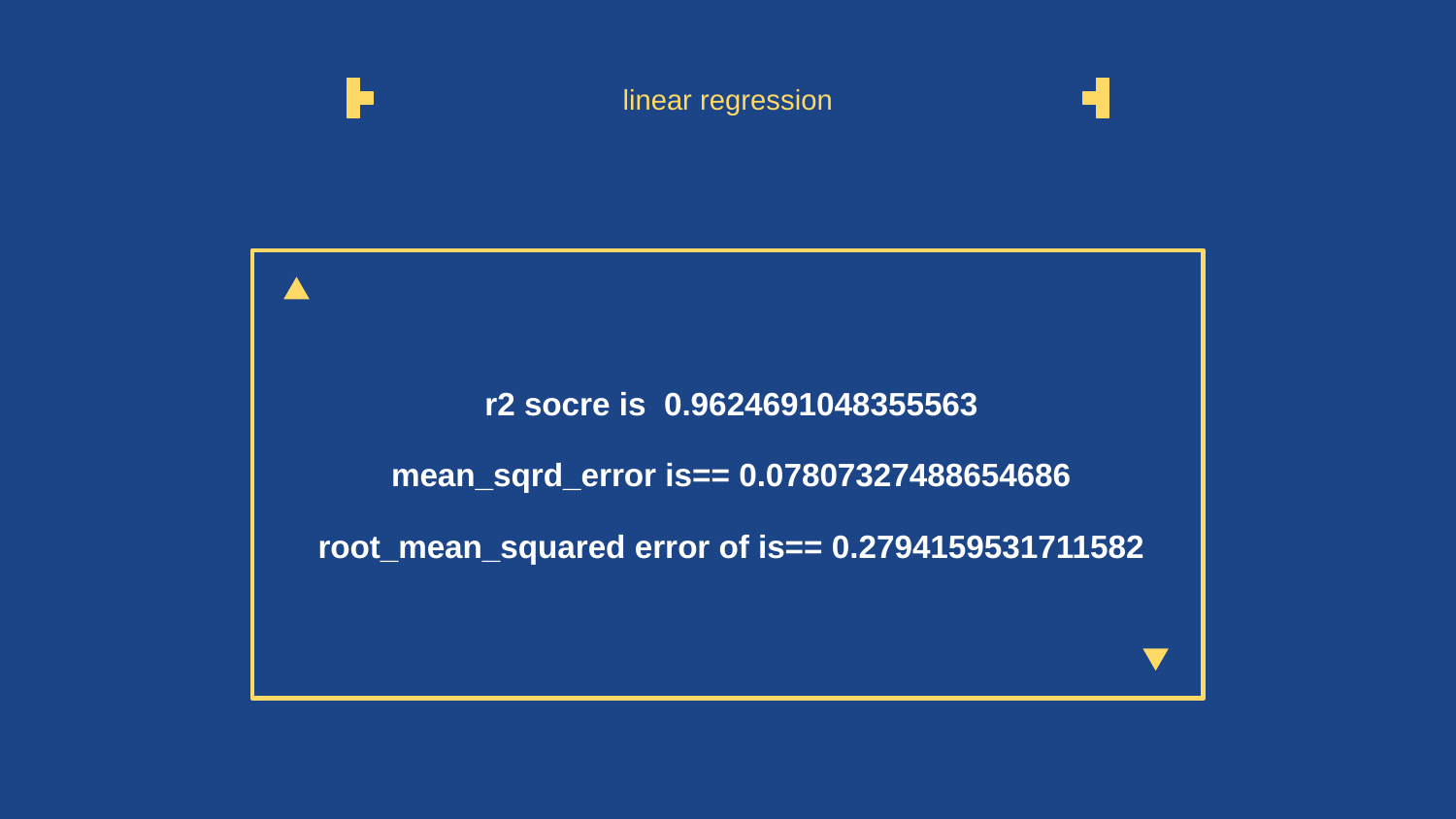

# linear regression

r2 socre is  0.9624691048355563
mean_sqrd_error is== 0.07807327488654686
root_mean_squared error of is== 0.2794159531711582